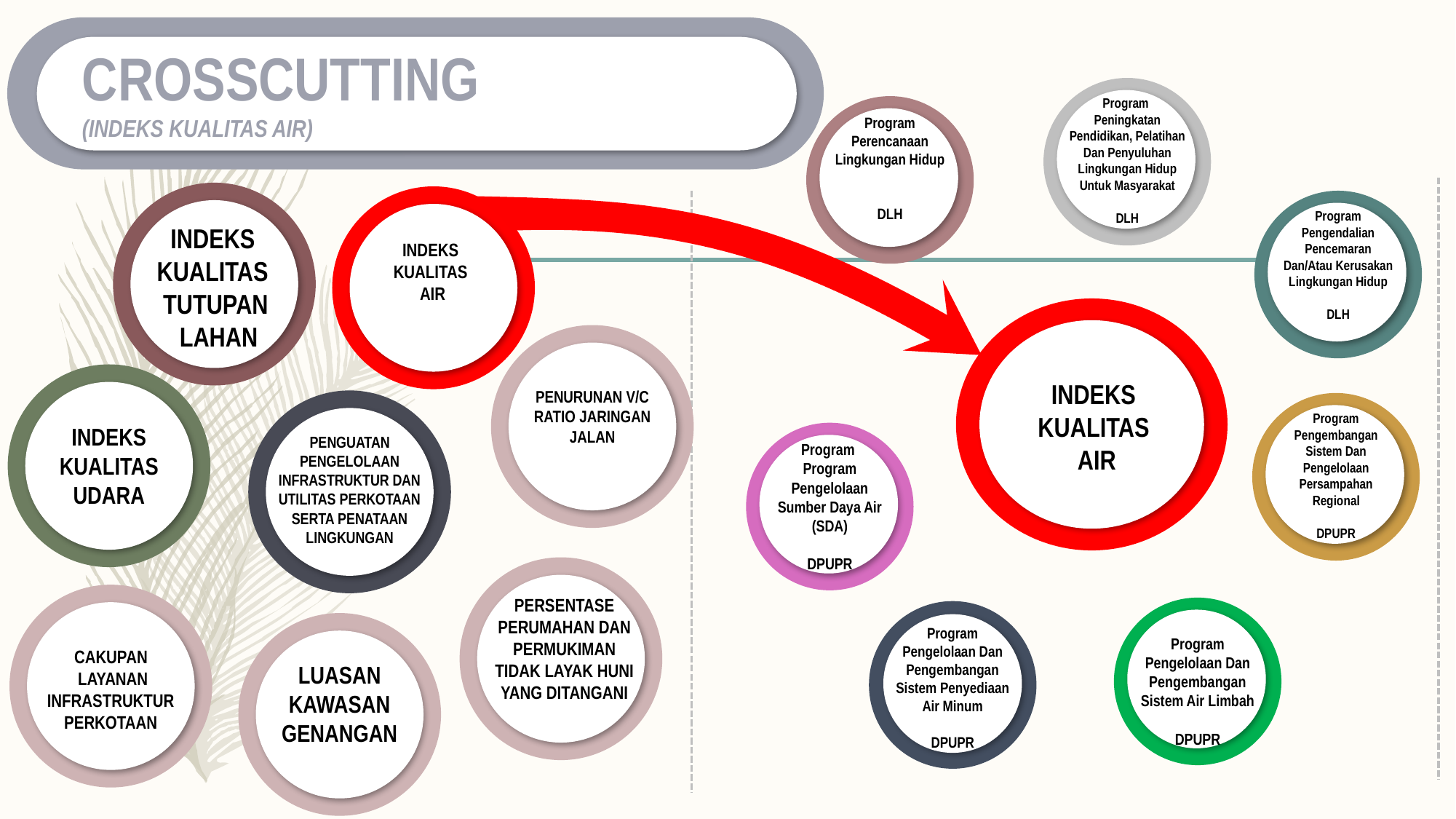

CROSSCUTTING
(INDEKS KUALITAS AIR)

Program
Peningkatan Pendidikan, Pelatihan Dan Penyuluhan Lingkungan Hidup Untuk Masyarakat

DLH

Program Perencanaan Lingkungan Hidup

DLH

INDEKS
KUALITAS
TUTUPAN
 LAHAN

INDEKS
KUALITAS
AIR

Program Pengendalian Pencemaran Dan/Atau Kerusakan Lingkungan Hidup

DLH

PENURUNAN V/C RATIO JARINGAN JALAN

INDEKS KUALITAS UDARA
INDEKS
KUALITAS
AIR

PENGUATAN PENGELOLAAN INFRASTRUKTUR DAN UTILITAS PERKOTAAN SERTA PENATAAN LINGKUNGAN

Program Pengembangan Sistem Dan Pengelolaan Persampahan Regional

DPUPR

Program
Program Pengelolaan Sumber Daya Air (SDA)

DPUPR

PERSENTASE PERUMAHAN DAN PERMUKIMAN TIDAK LAYAK HUNI YANG DITANGANI

CAKUPAN
 LAYANAN INFRASTRUKTUR PERKOTAAN

Program Pengelolaan Dan Pengembangan Sistem Air Limbah

DPUPR

Program Pengelolaan Dan Pengembangan Sistem Penyediaan Air Minum

DPUPR

LUASAN KAWASAN GENANGAN